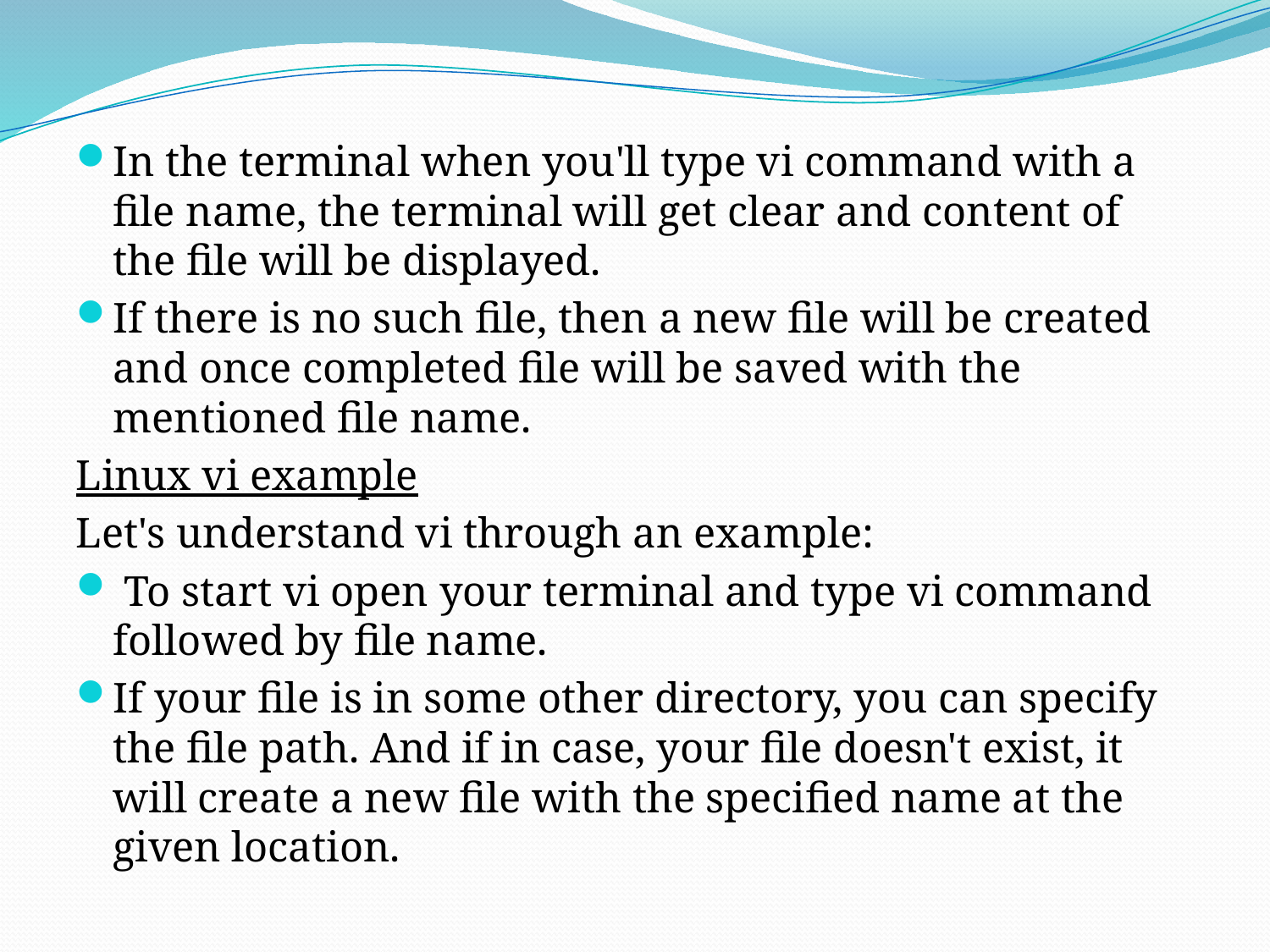

In the terminal when you'll type vi command with a file name, the terminal will get clear and content of the file will be displayed.
If there is no such file, then a new file will be created and once completed file will be saved with the mentioned file name.
Linux vi example
Let's understand vi through an example:
 To start vi open your terminal and type vi command followed by file name.
If your file is in some other directory, you can specify the file path. And if in case, your file doesn't exist, it will create a new file with the specified name at the given location.